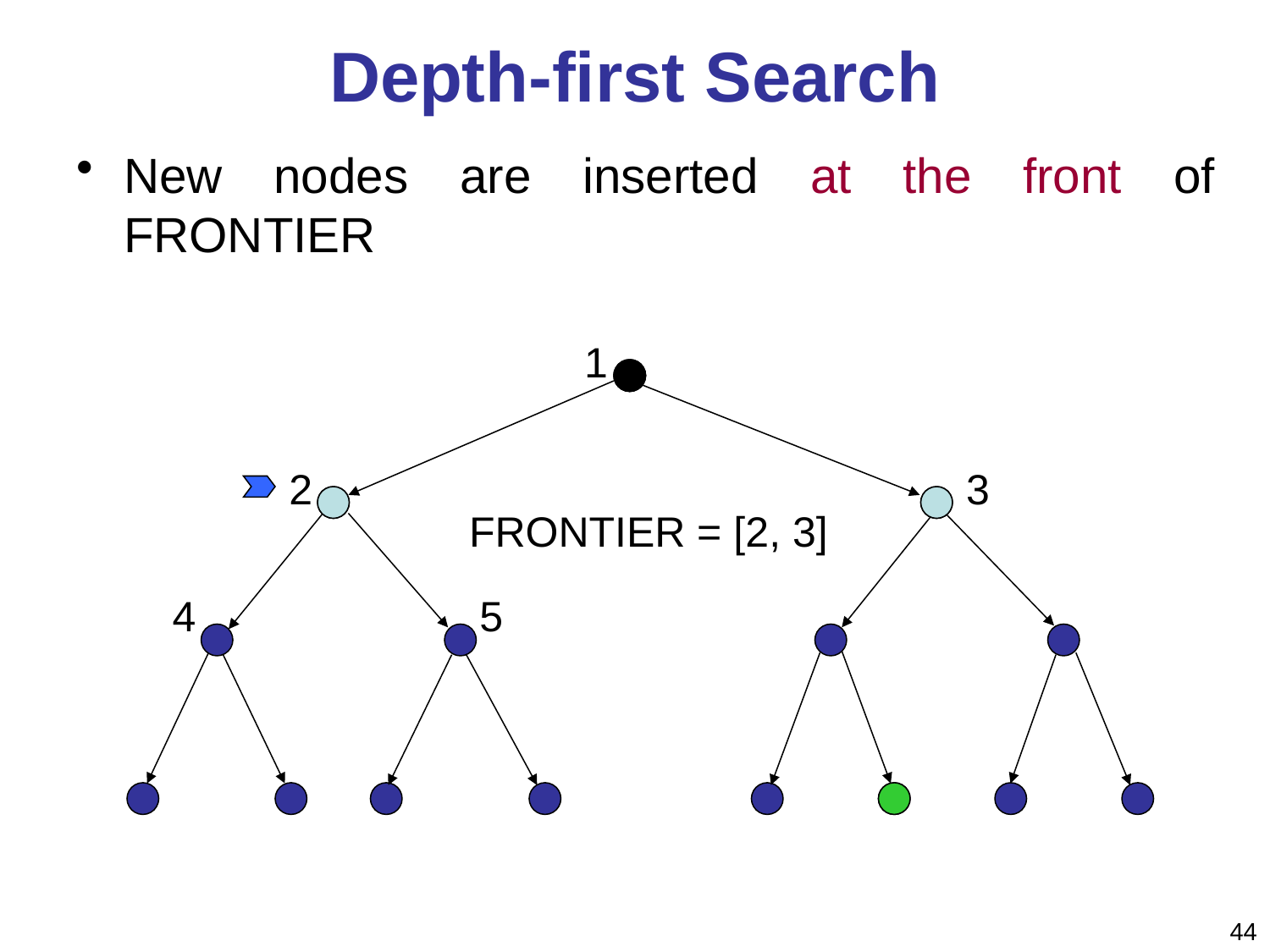

# Depth-first Search
New nodes are inserted at the front of FRONTIER

1

2
3
4
5

FRONTIER = [2, 3]

44